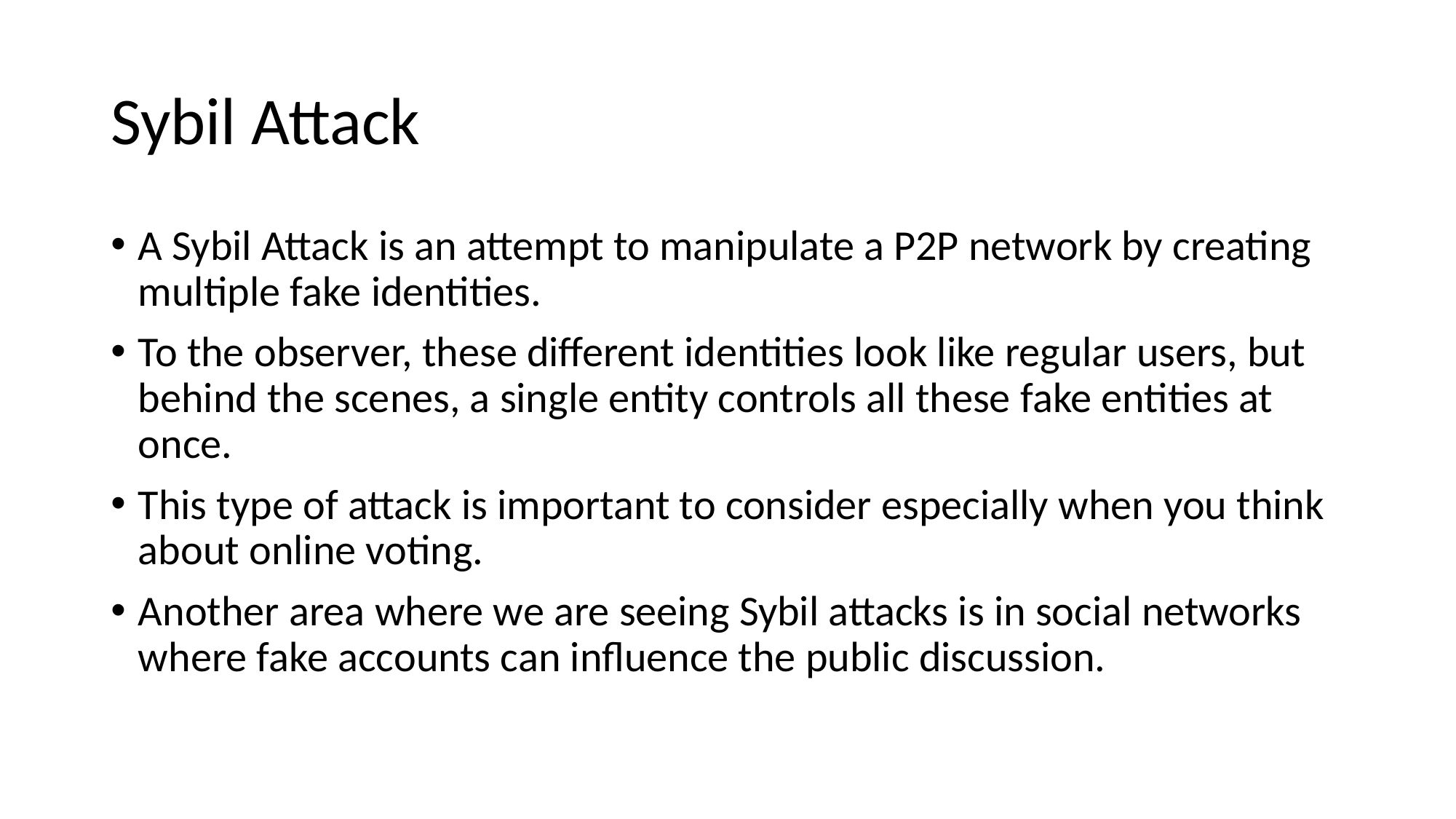

# Sybil Attack
A Sybil Attack is an attempt to manipulate a P2P network by creating multiple fake identities.
To the observer, these different identities look like regular users, but behind the scenes, a single entity controls all these fake entities at once.
This type of attack is important to consider especially when you think about online voting.
Another area where we are seeing Sybil attacks is in social networks where fake accounts can influence the public discussion.